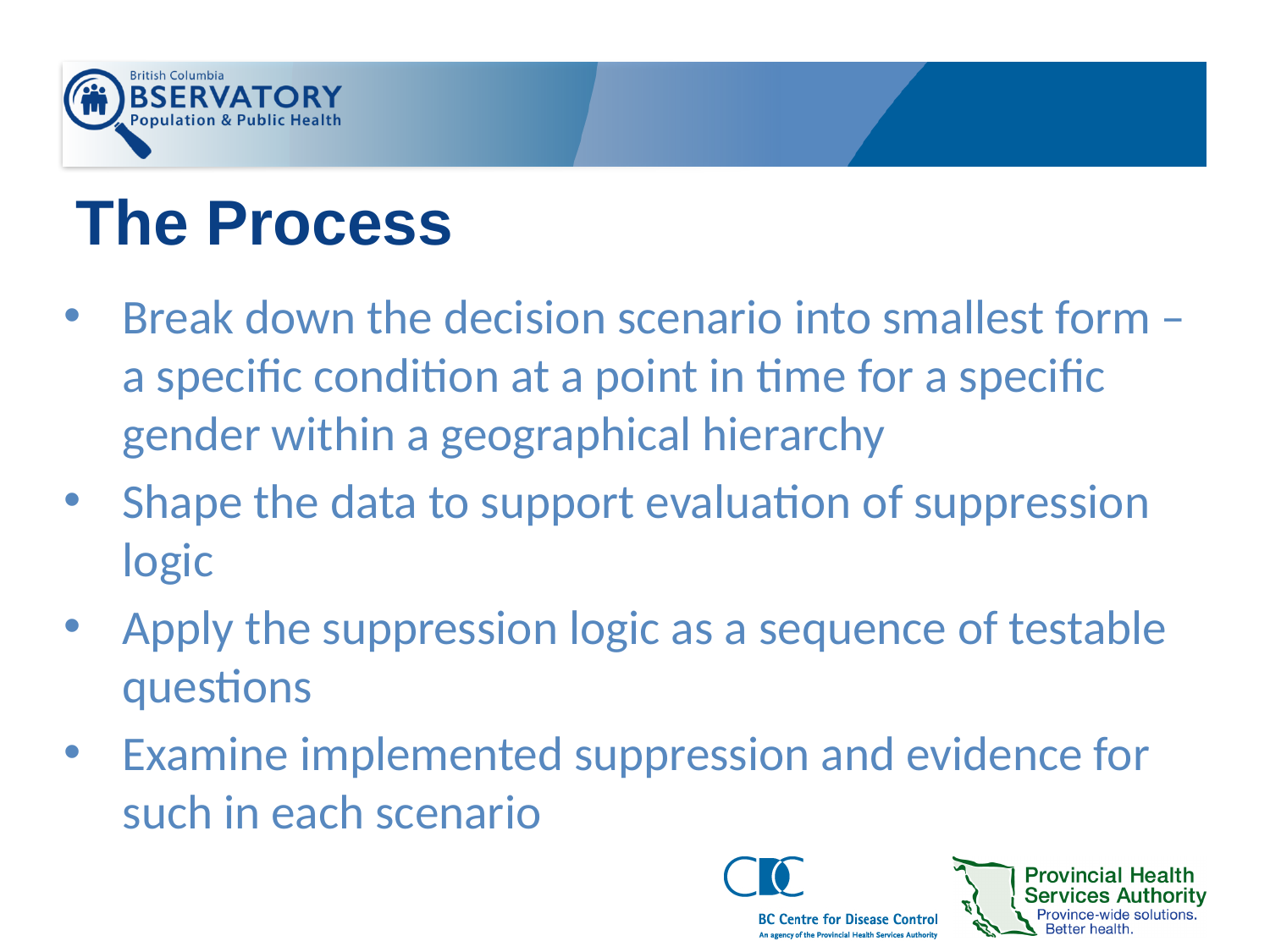

# The Process
Break down the decision scenario into smallest form – a specific condition at a point in time for a specific gender within a geographical hierarchy
Shape the data to support evaluation of suppression logic
Apply the suppression logic as a sequence of testable questions
Examine implemented suppression and evidence for such in each scenario